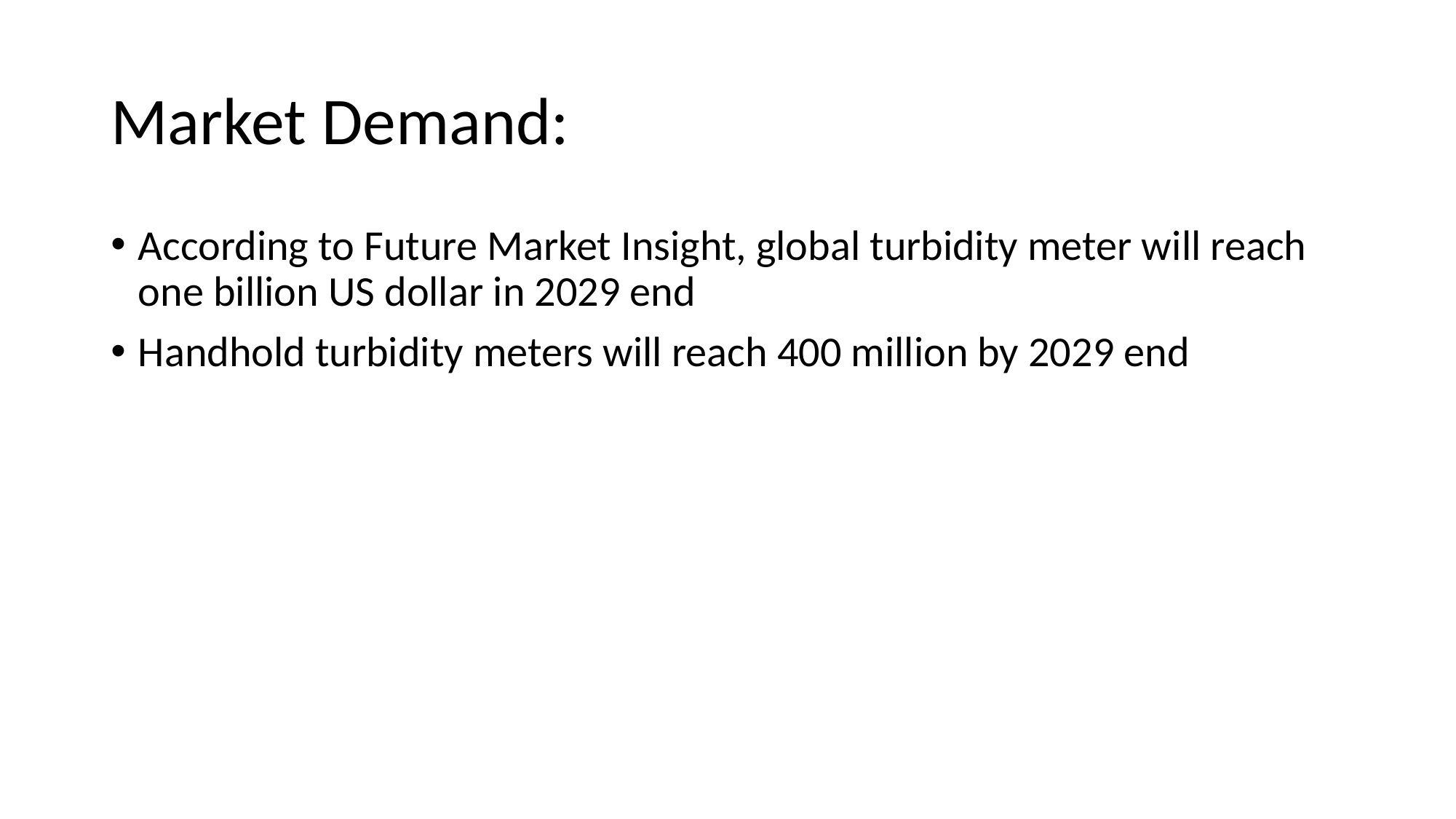

# Market Demand:
According to Future Market Insight, global turbidity meter will reach one billion US dollar in 2029 end
Handhold turbidity meters will reach 400 million by 2029 end